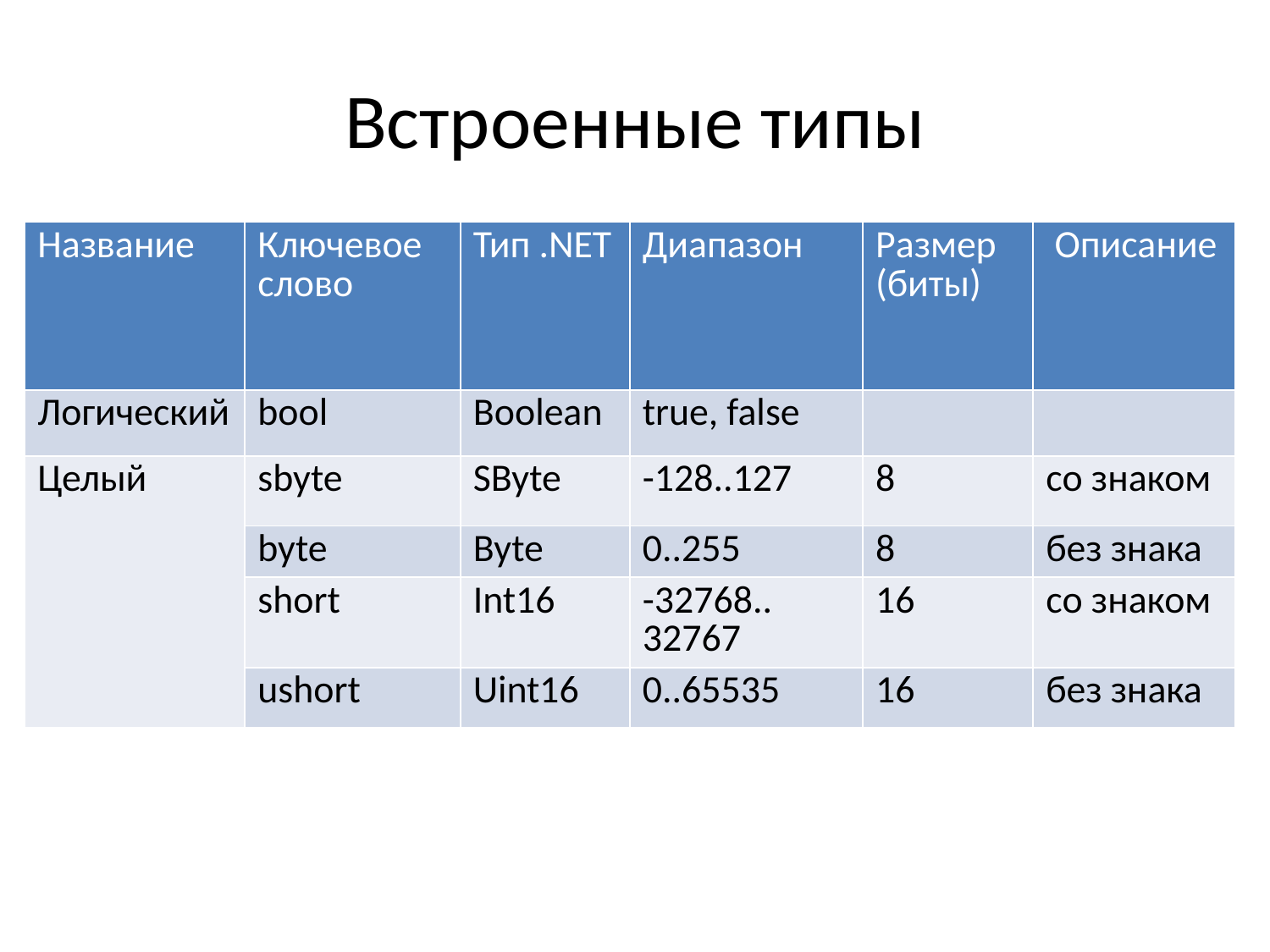

# Встроенные типы
| Название | Ключевое слово | Тип .NET | Диапазон | Размер (биты) | Описание |
| --- | --- | --- | --- | --- | --- |
| Логический | bool | Boolean | true, false |  |  |
| Целый | sbyte | SByte | -128..127 | 8 | со знаком |
|  | byte | Byte | 0..255 | 8 | без знака |
|  | short | Int16 | -32768.. 32767 | 16 | со знаком |
|  | ushort | Uint16 | 0..65535 | 16 | без знака |